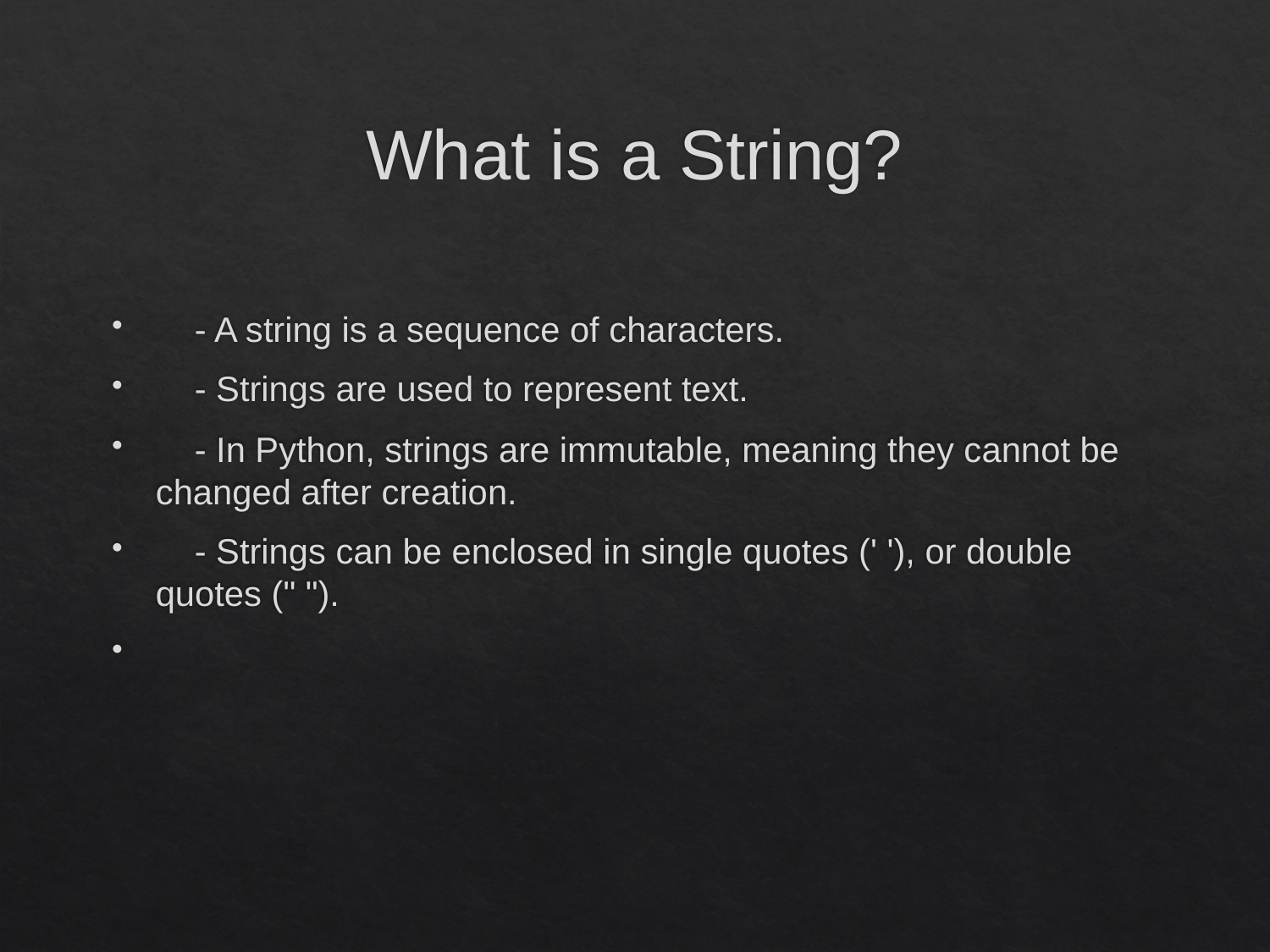

# What is a String?

    - A string is a sequence of characters.
    - Strings are used to represent text.
    - In Python, strings are immutable, meaning they cannot be changed after creation.
    - Strings can be enclosed in single quotes (' '), or double quotes (" ").